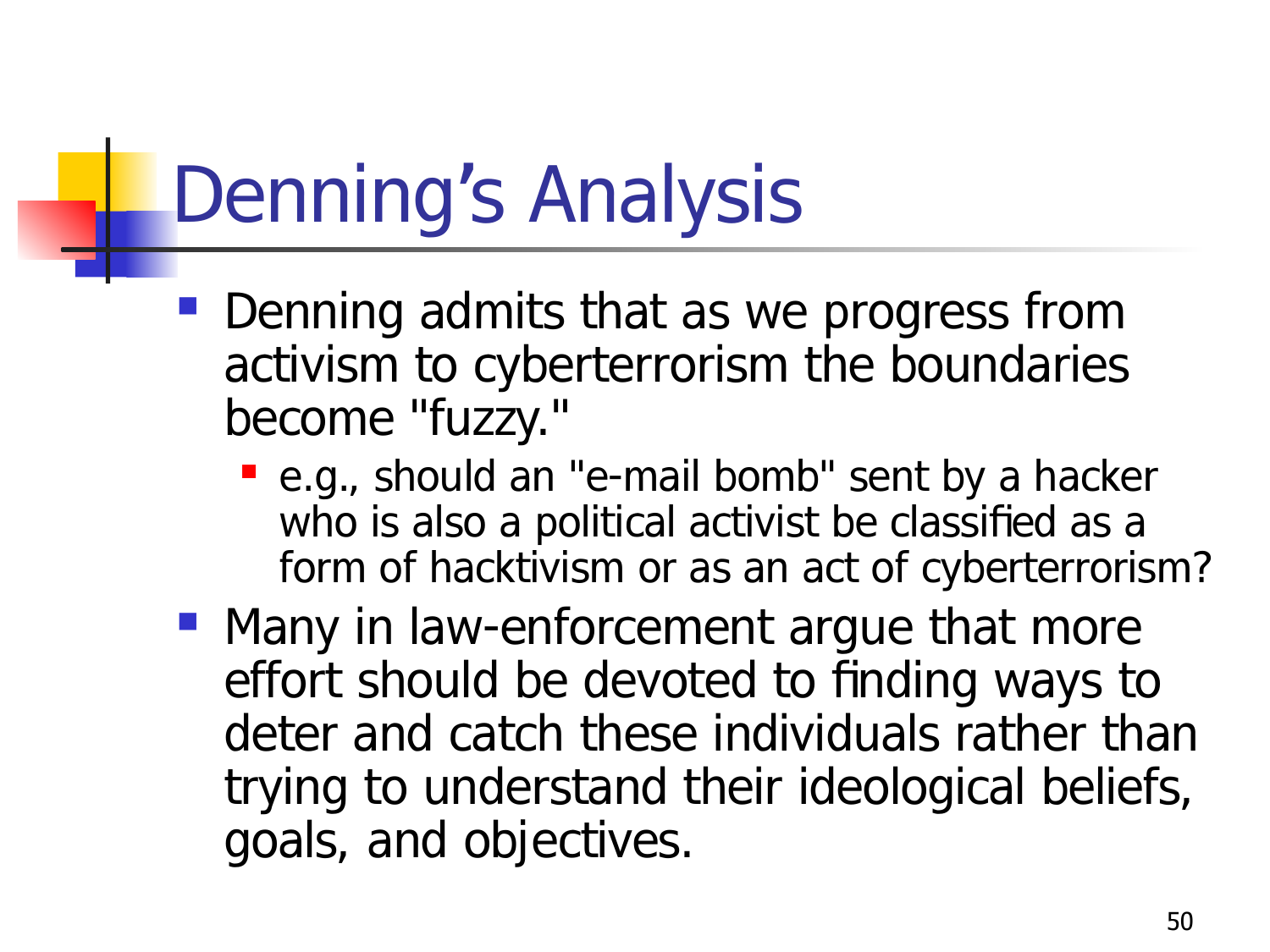

# Denning’s Analysis
Denning admits that as we progress from activism to cyberterrorism the boundaries become "fuzzy."
e.g., should an "e-mail bomb" sent by a hacker who is also a political activist be classified as a form of hacktivism or as an act of cyberterrorism?
Many in law-enforcement argue that more effort should be devoted to finding ways to deter and catch these individuals rather than trying to understand their ideological beliefs, goals, and objectives.

50